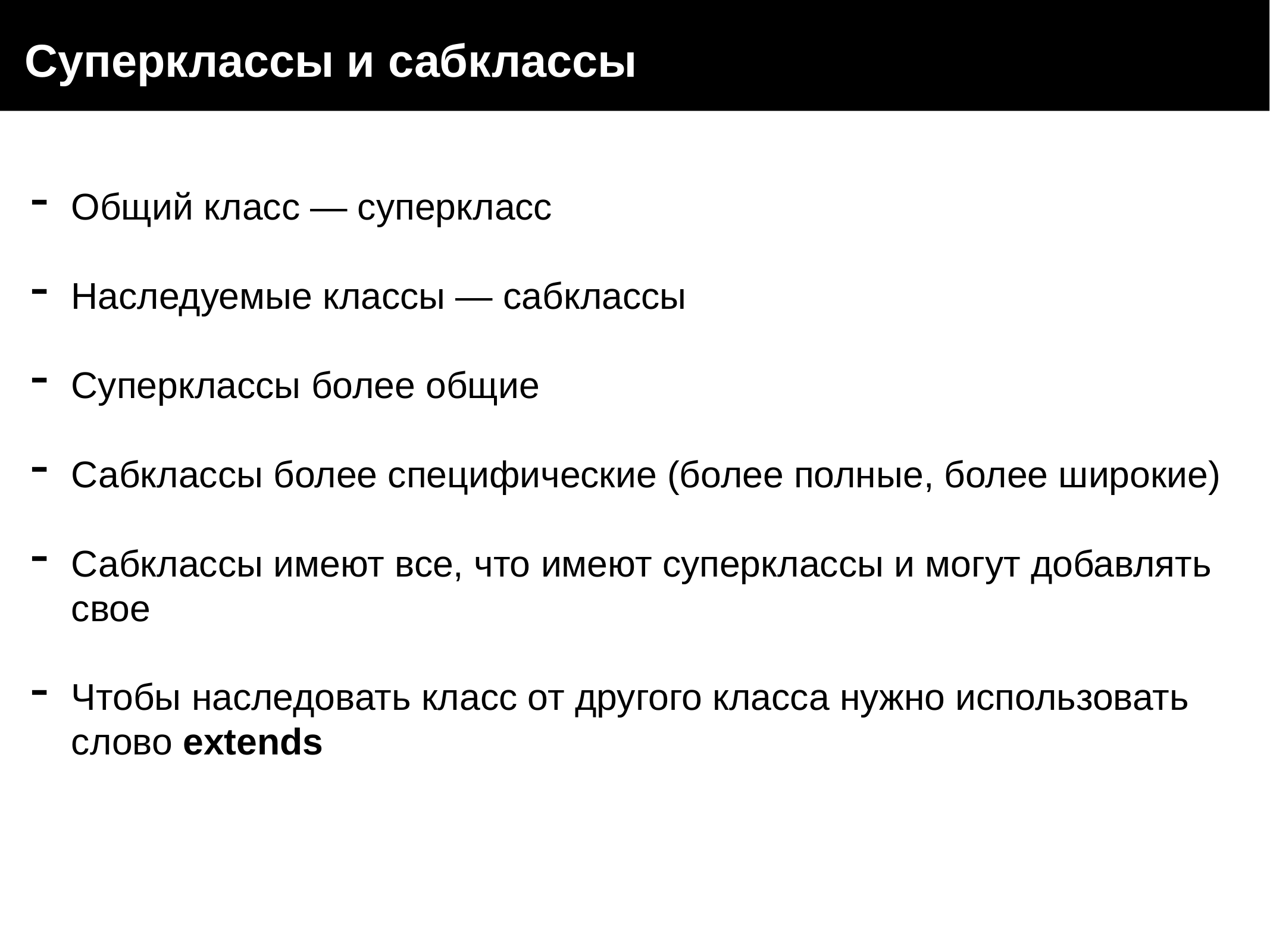

Суперклассы и сабклассы
Общий класс — суперкласс

Наследуемые классы — сабклассы

Суперклассы более общие

Сабклассы более специфические (более полные, более широкие)

Сабклассы имеют все, что имеют суперклассы и могут добавлять свое

Чтобы наследовать класс от другого класса нужно использовать слово extends